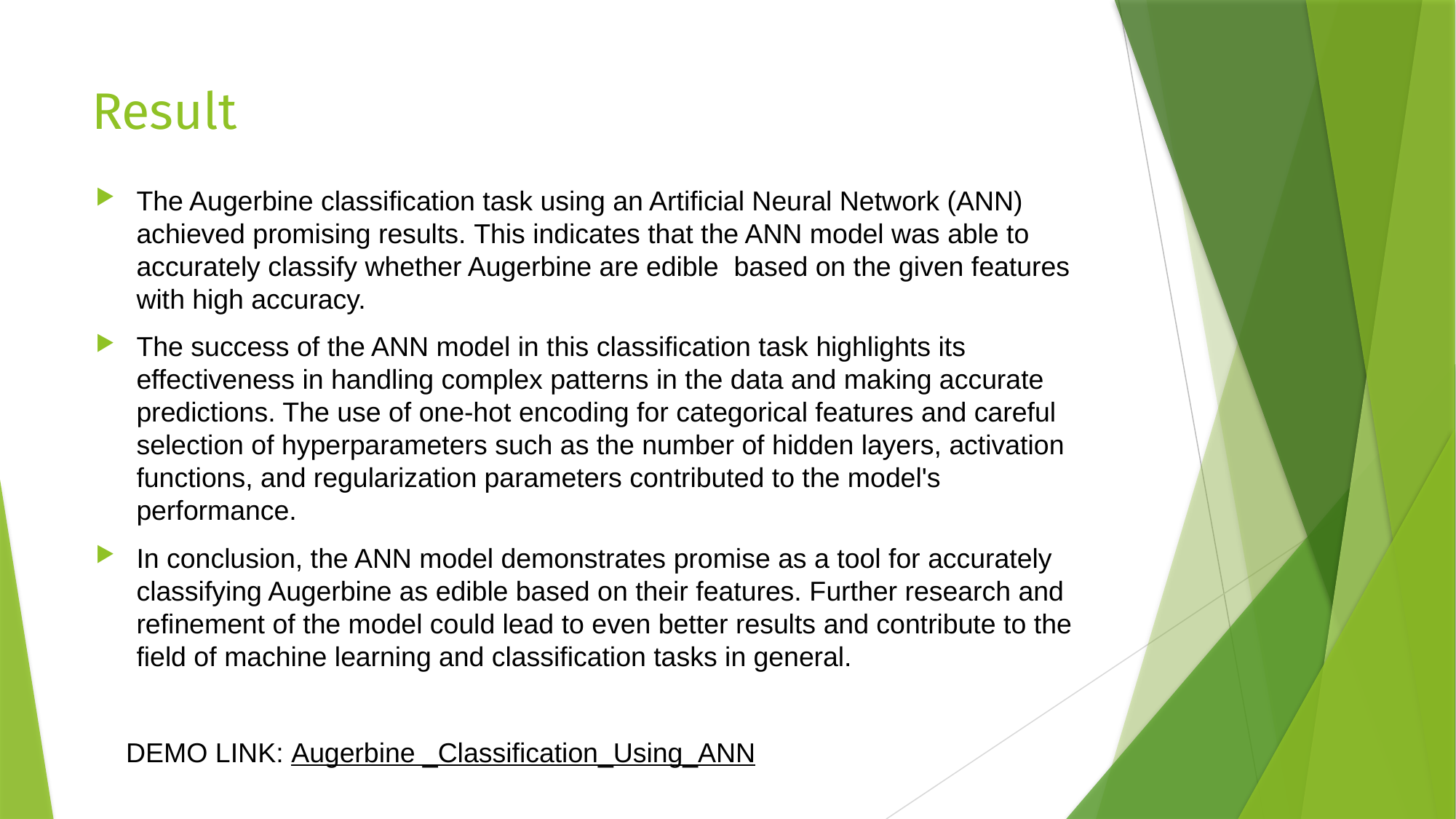

# Result
The Augerbine classification task using an Artificial Neural Network (ANN) achieved promising results. This indicates that the ANN model was able to accurately classify whether Augerbine are edible  based on the given features with high accuracy.
The success of the ANN model in this classification task highlights its effectiveness in handling complex patterns in the data and making accurate predictions. The use of one-hot encoding for categorical features and careful selection of hyperparameters such as the number of hidden layers, activation functions, and regularization parameters contributed to the model's performance.
In conclusion, the ANN model demonstrates promise as a tool for accurately classifying Augerbine as edible based on their features. Further research and refinement of the model could lead to even better results and contribute to the field of machine learning and classification tasks in general.

    DEMO LINK: Augerbine _Classification_Using_ANN